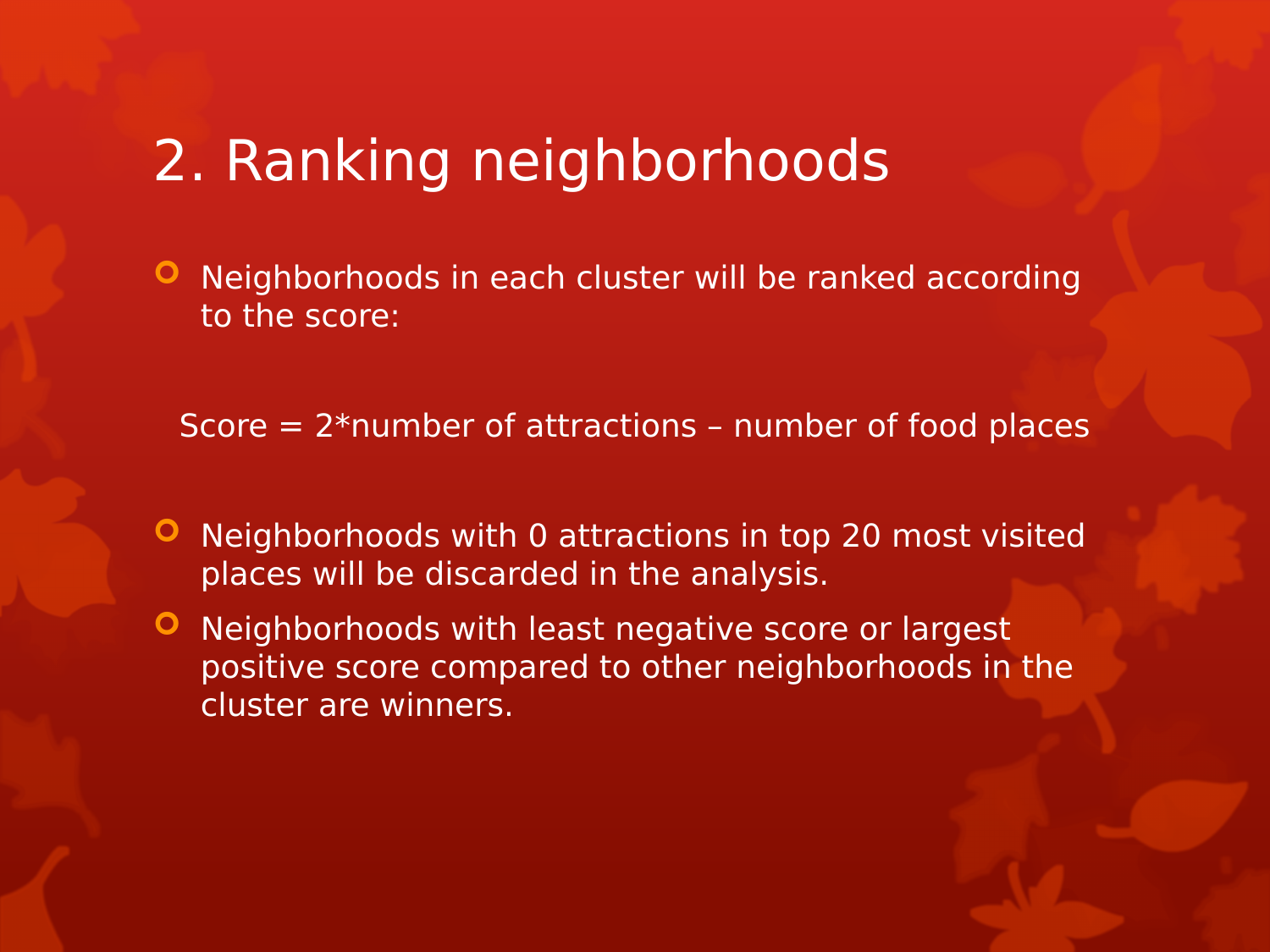

# 2. Ranking neighborhoods
Neighborhoods in each cluster will be ranked according to the score:

Score = 2*number of attractions – number of food places

Neighborhoods with 0 attractions in top 20 most visited places will be discarded in the analysis.
Neighborhoods with least negative score or largest positive score compared to other neighborhoods in the cluster are winners.